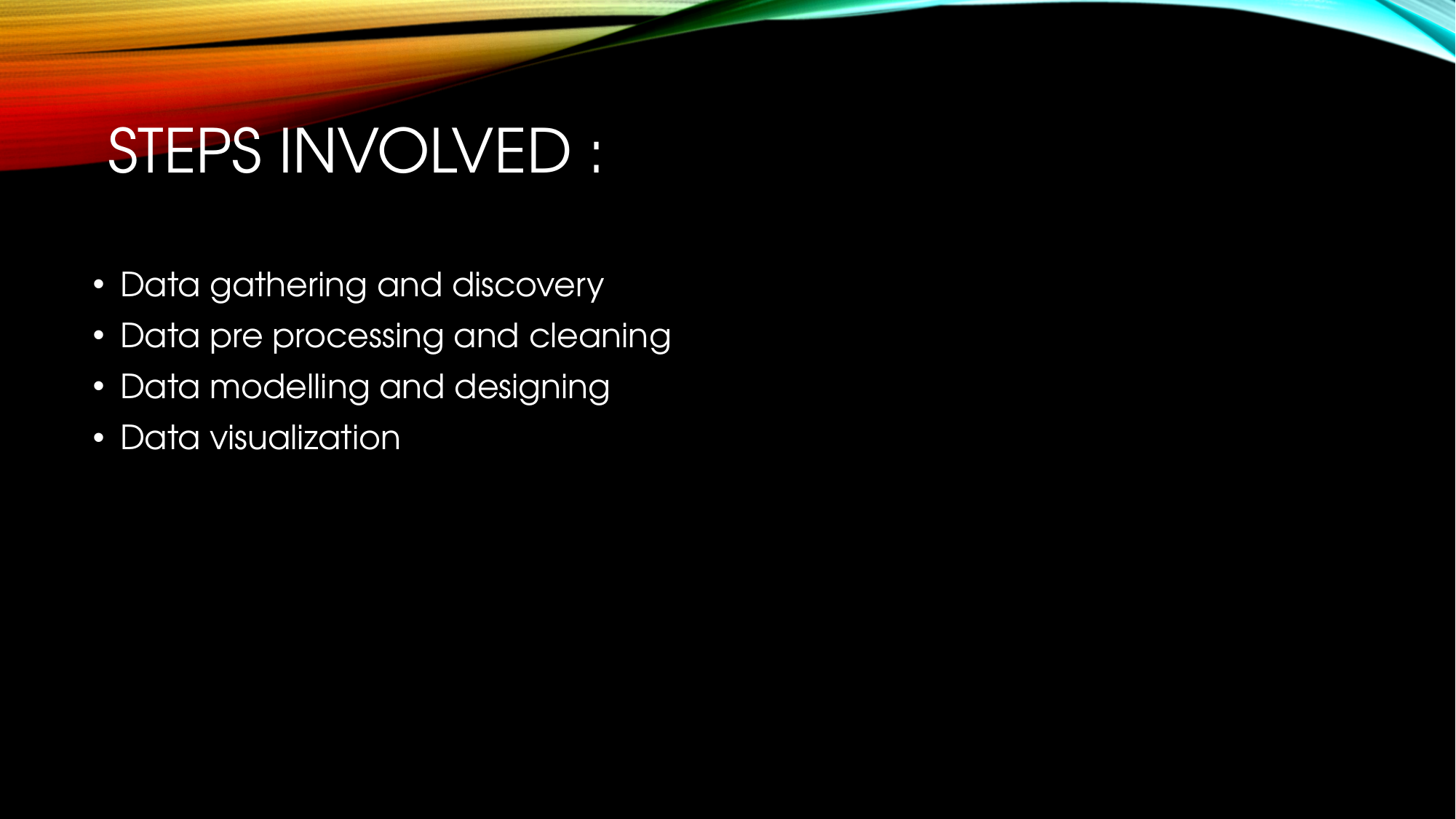

# Steps involved :
Data gathering and discovery
Data pre processing and cleaning
Data modelling and designing
Data visualization